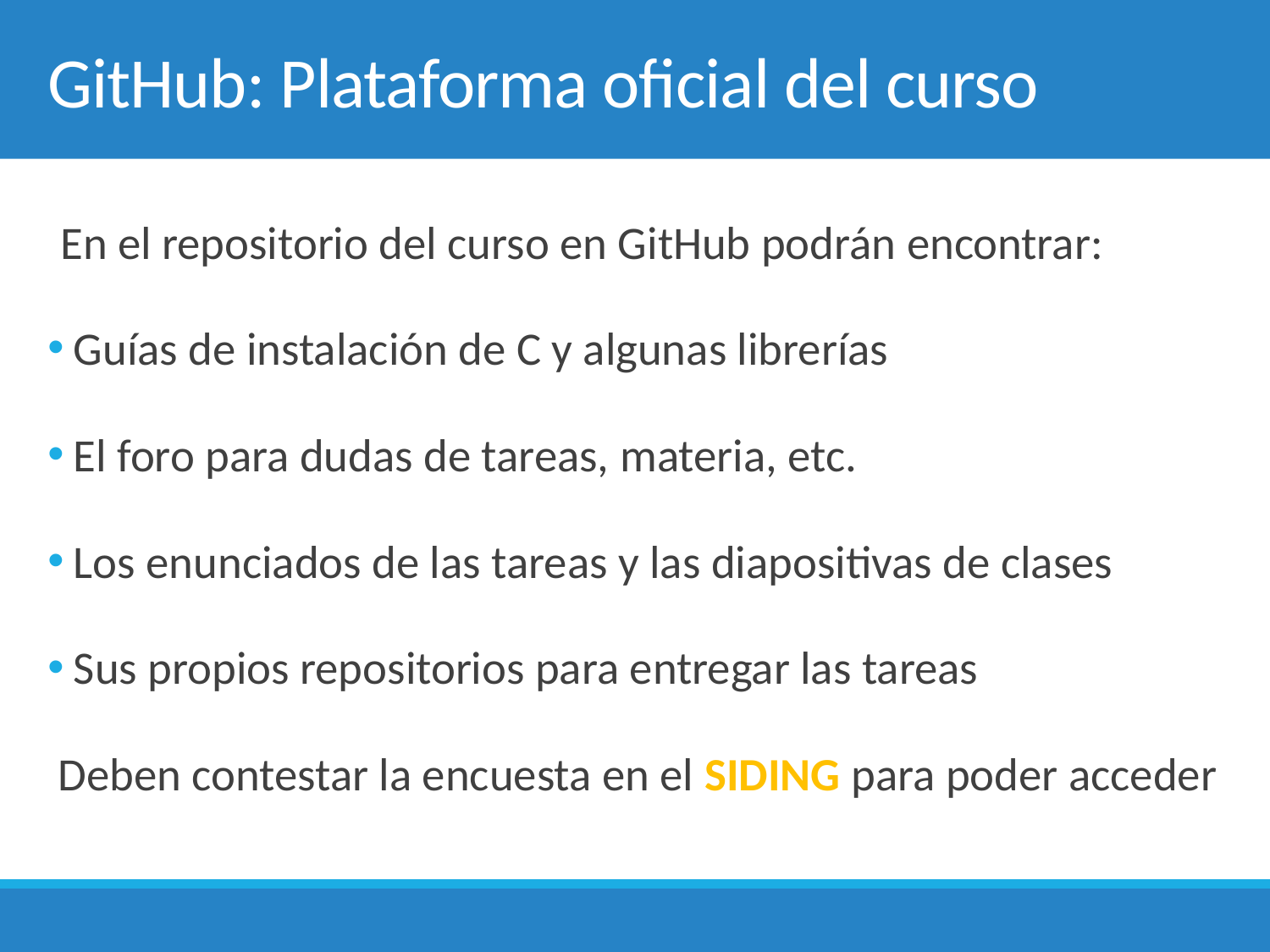

# GitHub: Plataforma oficial del curso
En el repositorio del curso en GitHub podrán encontrar:
 Guías de instalación de C y algunas librerías
 El foro para dudas de tareas, materia, etc.
 Los enunciados de las tareas y las diapositivas de clases
 Sus propios repositorios para entregar las tareas
 Deben contestar la encuesta en el SIDING para poder acceder